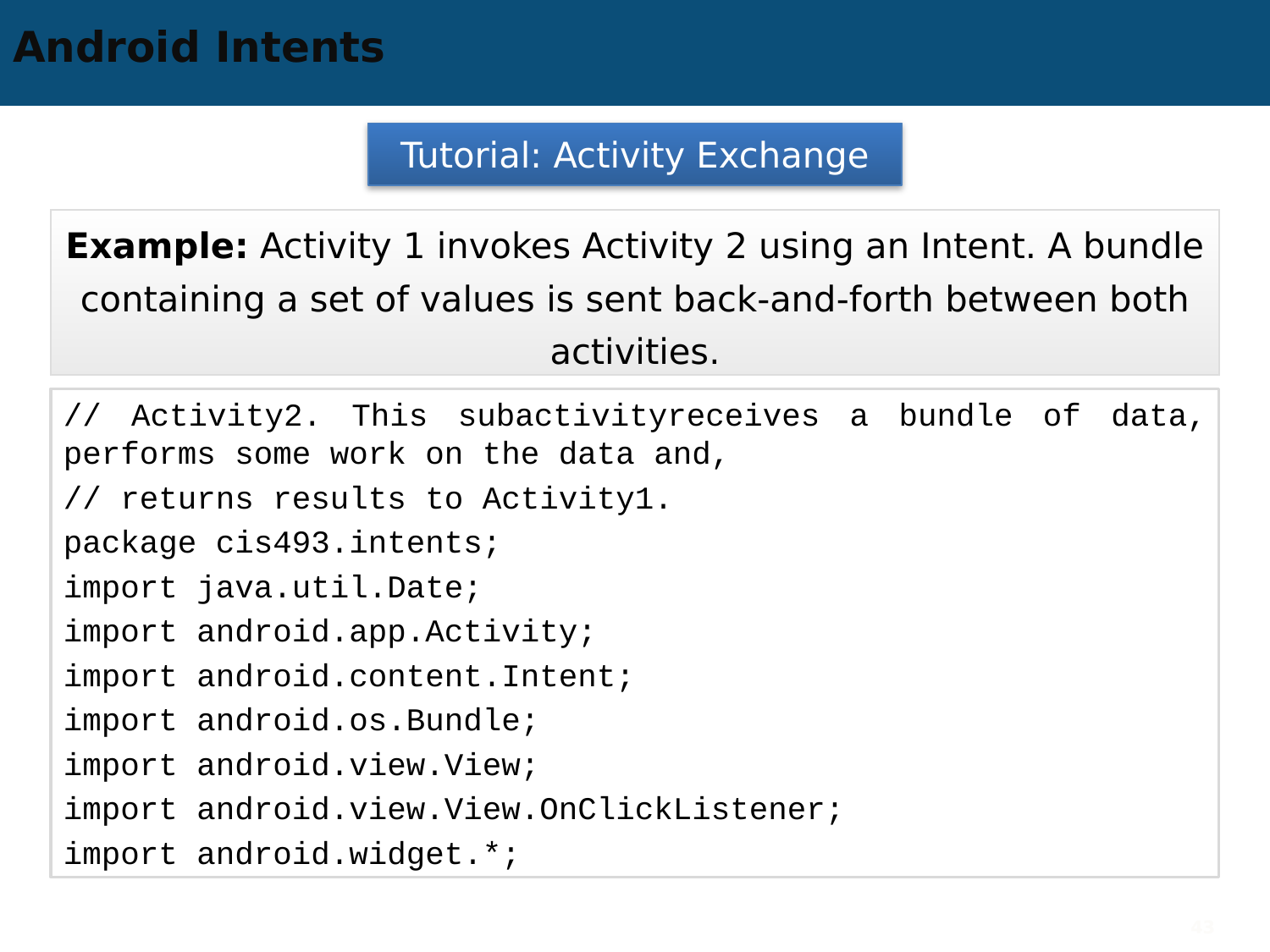

# Android Intents
Tutorial: Activity Exchange
Example: Activity 1 invokes Activity 2 using an Intent. A bundle containing a set of values is sent back-and-forth between both activities.
// Activity2. This subactivityreceives a bundle of data, performs some work on the data and,
// returns results to Activity1.
package cis493.intents;
import java.util.Date;
import android.app.Activity;
import android.content.Intent;
import android.os.Bundle;
import android.view.View;
import android.view.View.OnClickListener;
import android.widget.*;